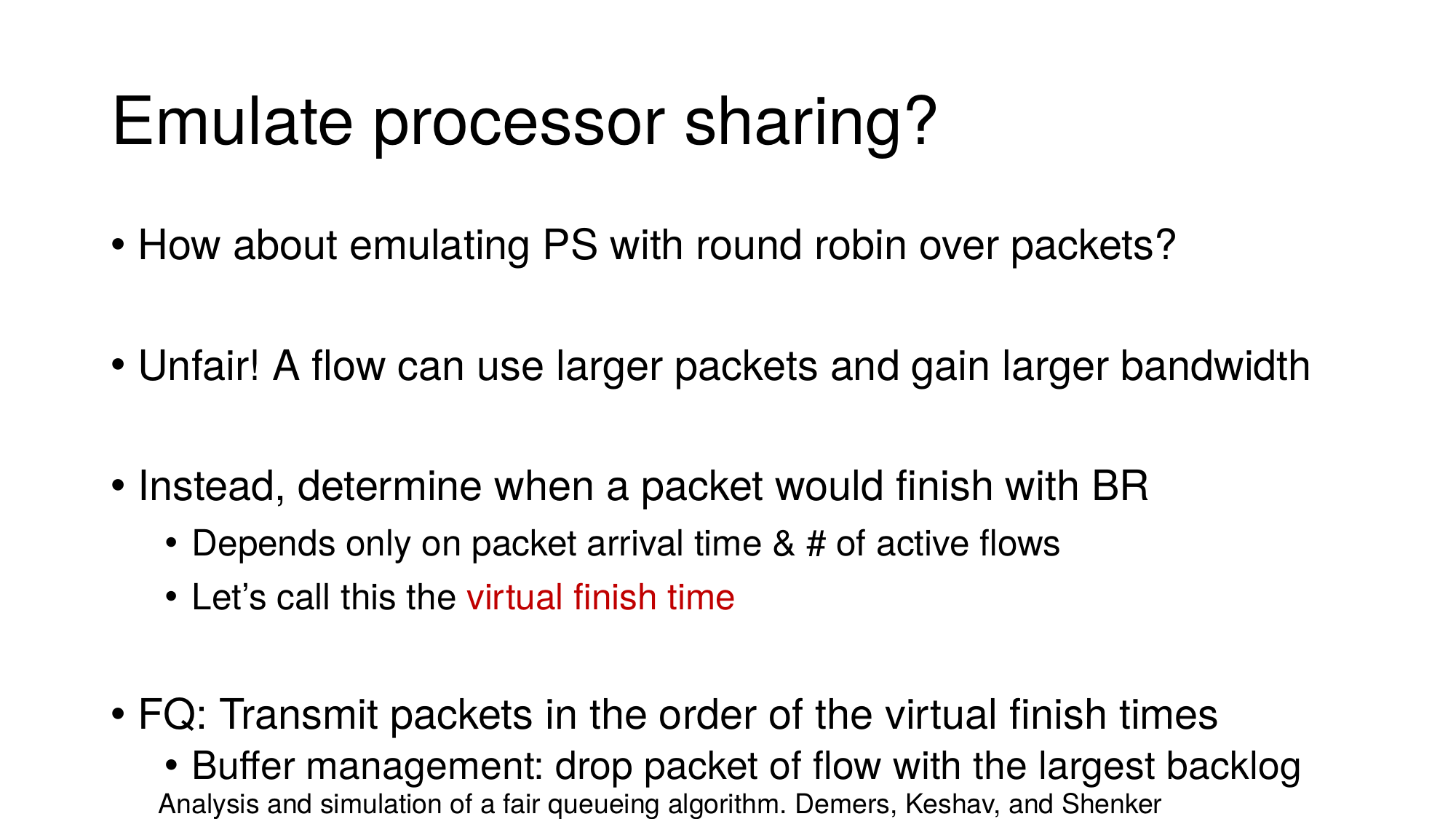

# Emulate processor sharing?
How about emulating PS with round robin over packets?

Unfair! A flow can use larger packets and gain larger bandwidth

Instead, determine when a packet would finish with BR
Depends only on packet arrival time & # of active flows
Let’s call this the virtual finish time

FQ: Transmit packets in the order of the virtual finish times
Buffer management: drop packet of flow with the largest backlog

Analysis and simulation of a fair queueing algorithm. Demers, Keshav, and Shenker